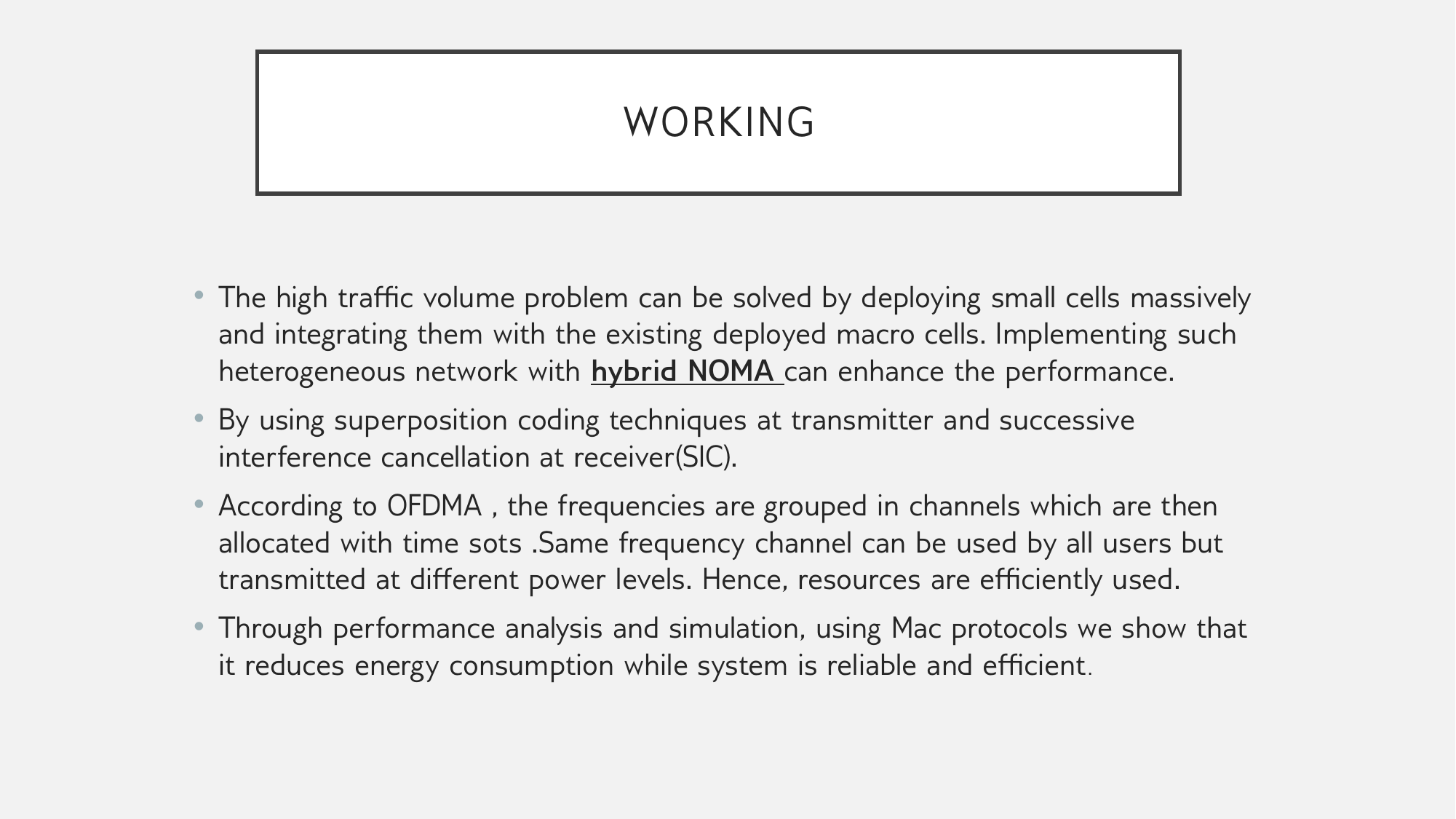

# Working
The high traffic volume problem can be solved by deploying small cells massively and integrating them with the existing deployed macro cells. Implementing such heterogeneous network with hybrid NOMA can enhance the performance.
By using superposition coding techniques at transmitter and successive interference cancellation at receiver(SIC).
According to OFDMA , the frequencies are grouped in channels which are then allocated with time sots .Same frequency channel can be used by all users but transmitted at different power levels. Hence, resources are efficiently used.
Through performance analysis and simulation, using Mac protocols we show that it reduces energy consumption while system is reliable and efficient.